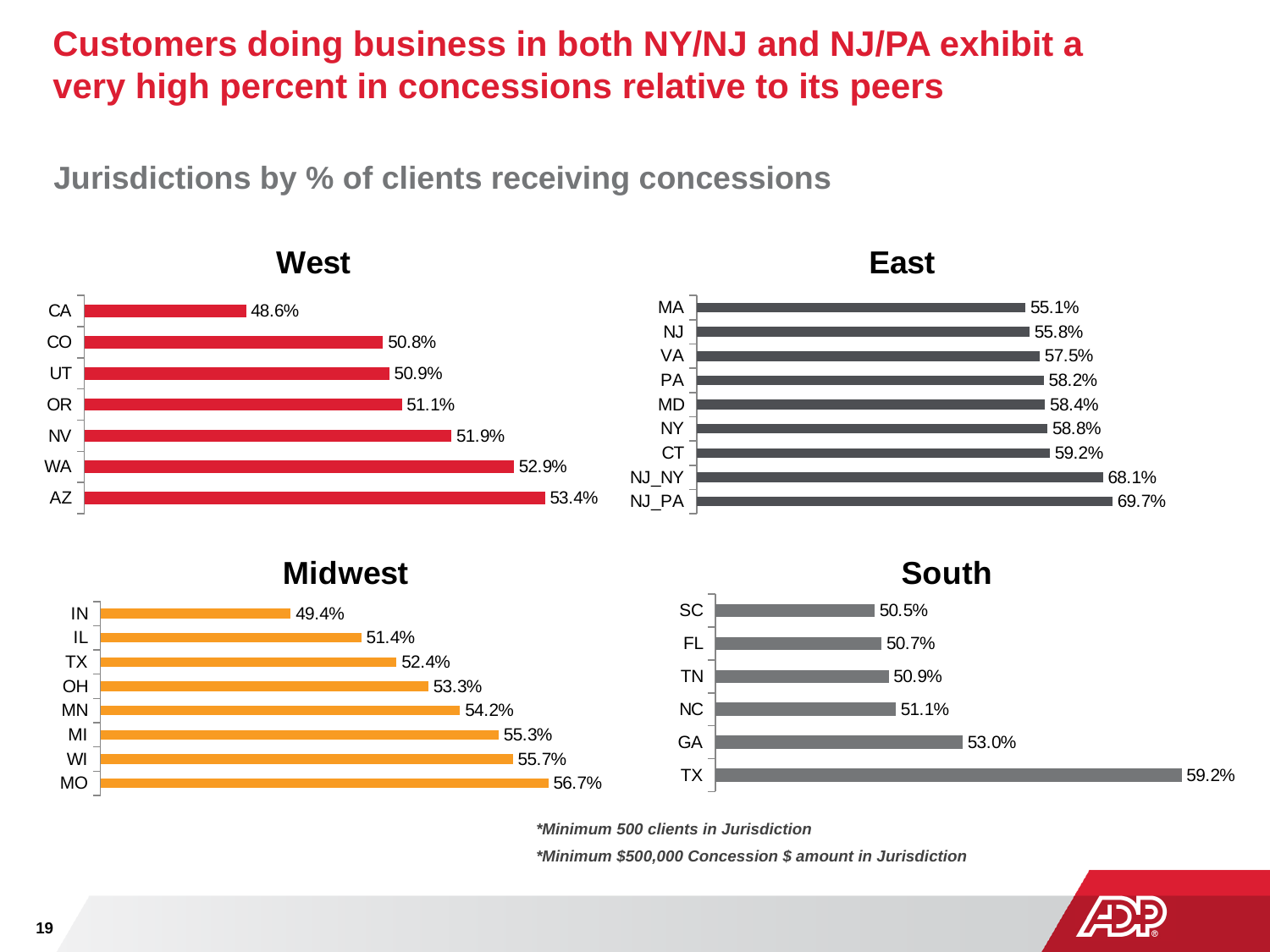

# Customers doing business in both NY/NJ and NJ/PA exhibit a very high percent in concessions relative to its peers
Jurisdictions by % of clients receiving concessions

### Chart: West

| Category | % of Clients |
|---|---|
| AZ | 0.534 |
| WA | 0.529 |
| NV | 0.519 |
| OR | 0.511 |
| UT | 0.509 |
| CO | 0.508 |
| CA | 0.486 |

### Chart: East

| Category | % of Clients |
|---|---|
| NJ_PA | 0.697 |
| NJ_NY | 0.681 |
| CT | 0.592 |
| NY | 0.588 |
| MD | 0.584 |
| PA | 0.582 |
| VA | 0.575 |
| NJ | 0.558 |
| MA | 0.551 |

### Chart: Midwest

| Category | % of Clients |
|---|---|
| MO | 0.567 |
| WI | 0.557 |
| MI | 0.553 |
| MN | 0.542 |
| OH | 0.533 |
| TX | 0.524 |
| IL | 0.514 |
| IN | 0.494 |

### Chart: South

| Category | % of Clients |
|---|---|
| TX | 0.592 |
| GA | 0.53 |
| NC | 0.511 |
| TN | 0.509 |
| FL | 0.507 |
| SC | 0.505 |
*Minimum 500 clients in Jurisdiction
*Minimum $500,000 Concession $ amount in Jurisdiction
19